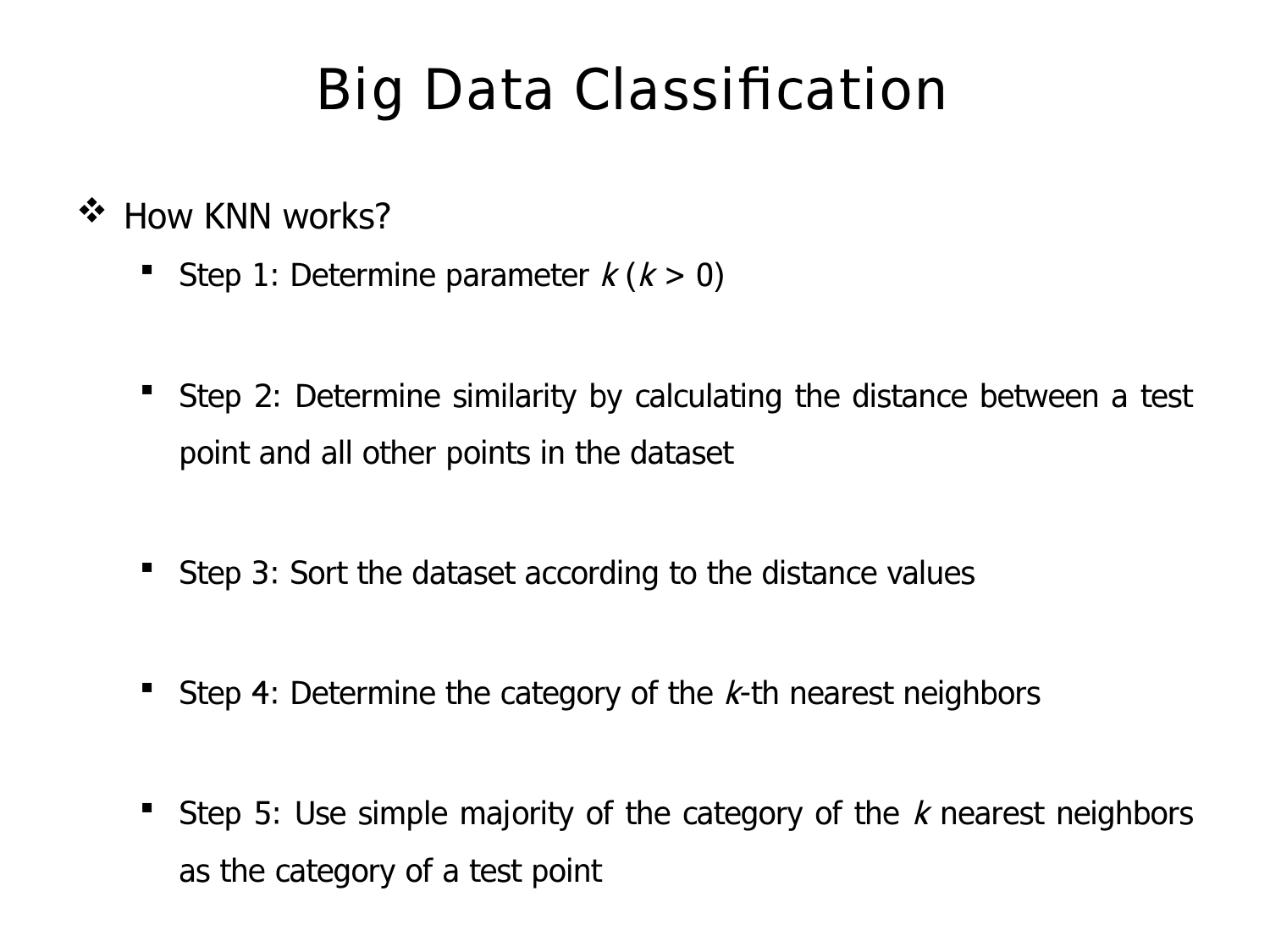

# Big Data Classification
How KNN works?
Step 1: Determine parameter k (k > 0)

Step 2: Determine similarity by calculating the distance between a test point and all other points in the dataset

Step 3: Sort the dataset according to the distance values

Step 4: Determine the category of the k-th nearest neighbors

Step 5: Use simple majority of the category of the k nearest neighbors as the category of a test point